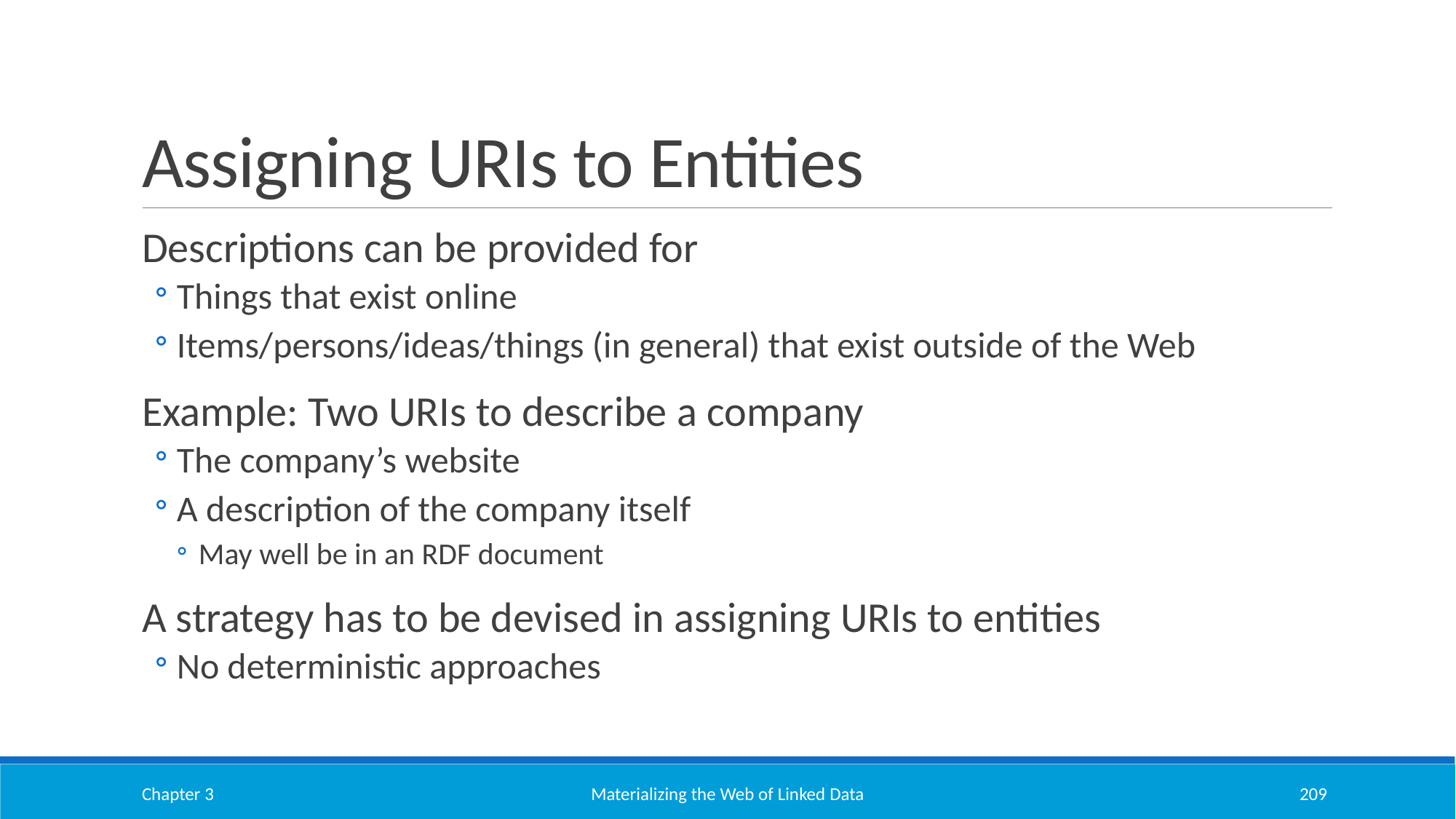

# Assigning URIs to Entities
Descriptions can be provided for
Things that exist online
Items/persons/ideas/things (in general) that exist outside of the Web
Example: Two URIs to describe a company
The company’s website
A description of the company itself
May well be in an RDF document
A strategy has to be devised in assigning URIs to entities
No deterministic approaches
Chapter 3
Materializing the Web of Linked Data
209